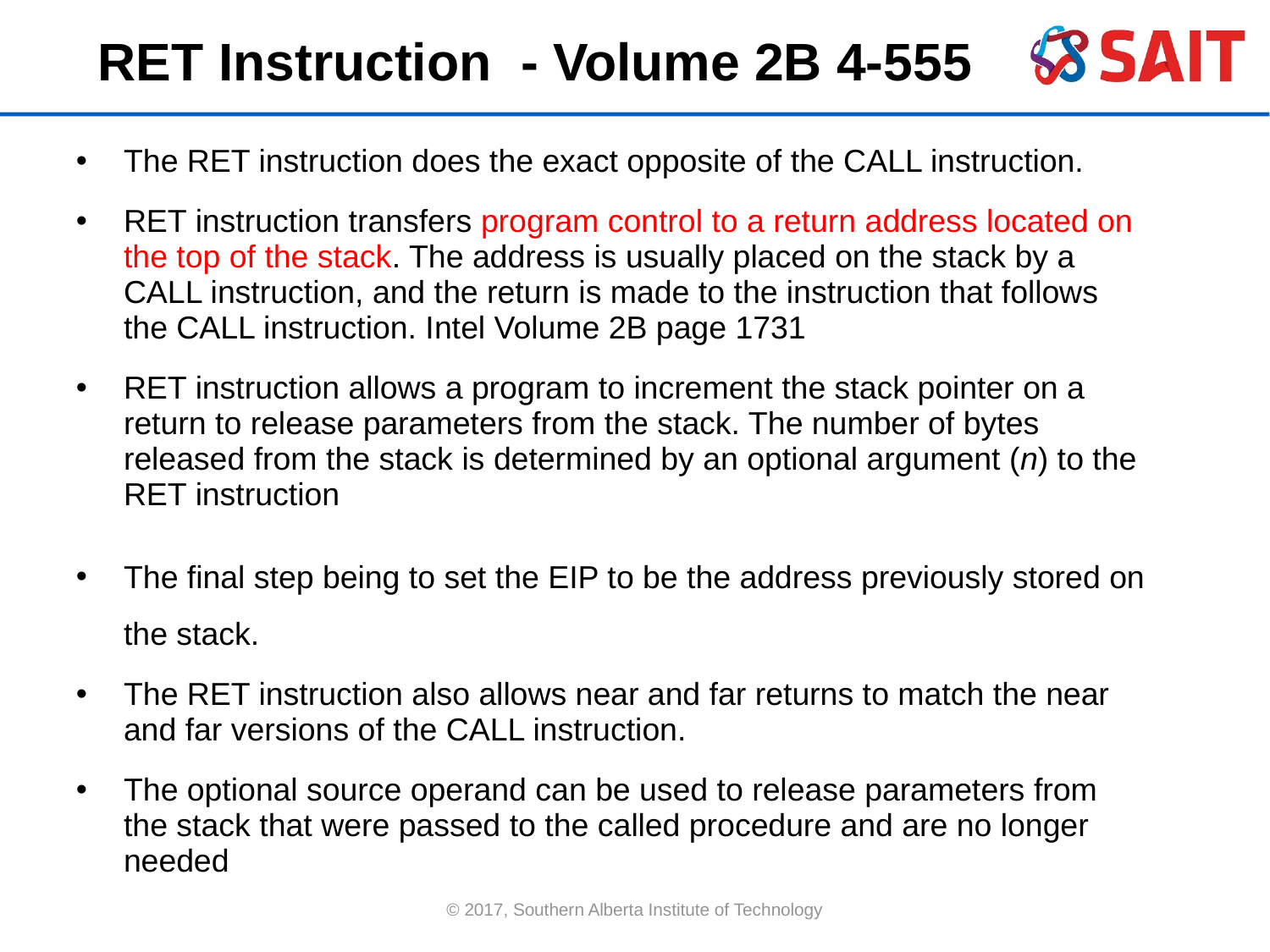

RET Instruction  - Volume 2B 4-555
The RET instruction does the exact opposite of the CALL instruction.
RET instruction transfers program control to a return address located on the top of the stack. The address is usually placed on the stack by a CALL instruction, and the return is made to the instruction that follows the CALL instruction. Intel Volume 2B page 1731
RET instruction allows a program to increment the stack pointer on a return to release parameters from the stack. The number of bytes released from the stack is determined by an optional argument (n) to the RET instruction
The final step being to set the EIP to be the address previously stored on the stack.
The RET instruction also allows near and far returns to match the near and far versions of the CALL instruction.
The optional source operand can be used to release parameters from the stack that were passed to the called procedure and are no longer needed